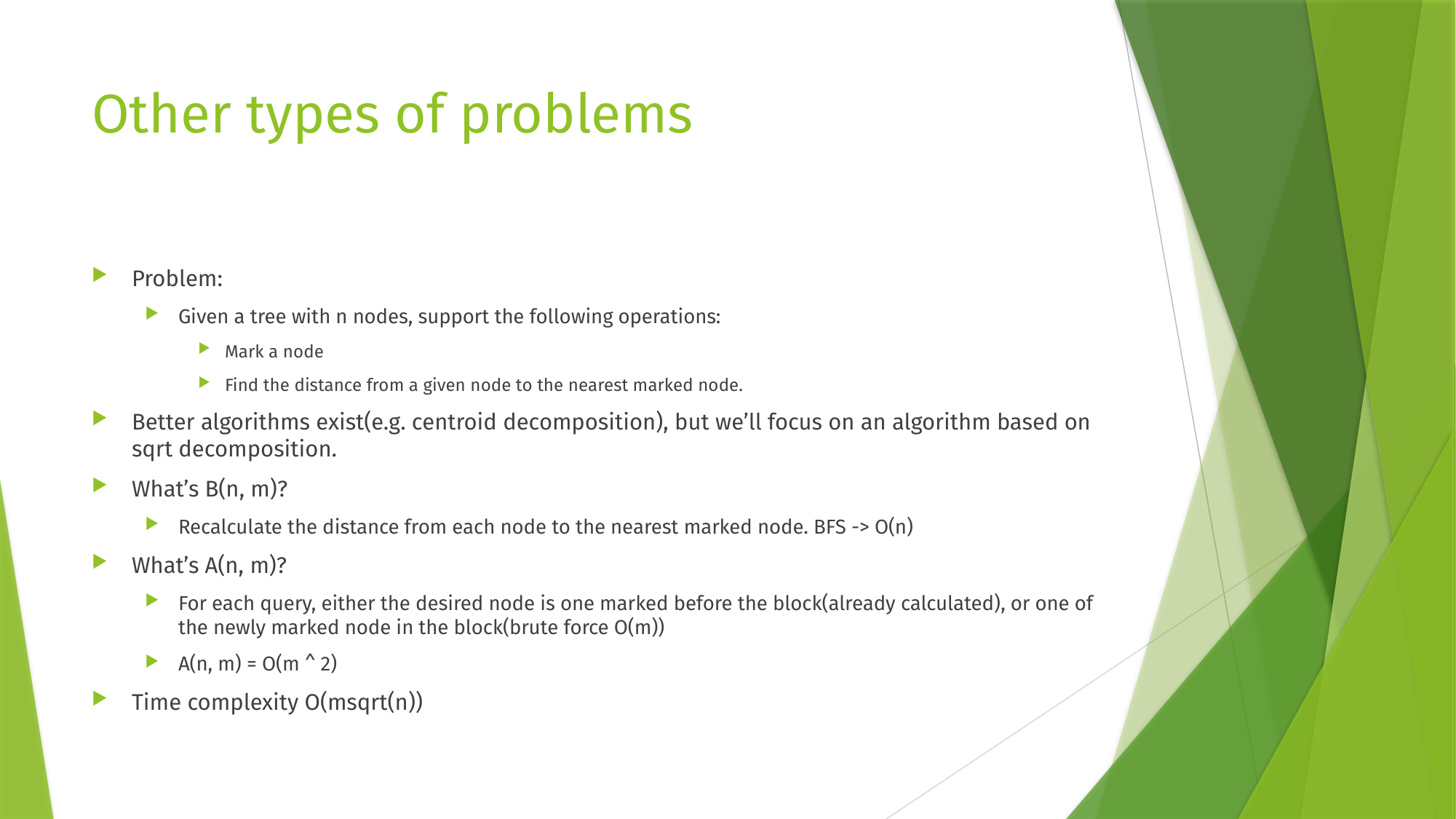

# Other types of problems
Problem:
Given a tree with n nodes, support the following operations:
Mark a node
Find the distance from a given node to the nearest marked node.
Better algorithms exist(e.g. centroid decomposition), but we’ll focus on an algorithm based on sqrt decomposition.
What’s B(n, m)?
Recalculate the distance from each node to the nearest marked node. BFS -> O(n)
What’s A(n, m)?
For each query, either the desired node is one marked before the block(already calculated), or one of the newly marked node in the block(brute force O(m))
A(n, m) = O(m ^ 2)
Time complexity O(msqrt(n))